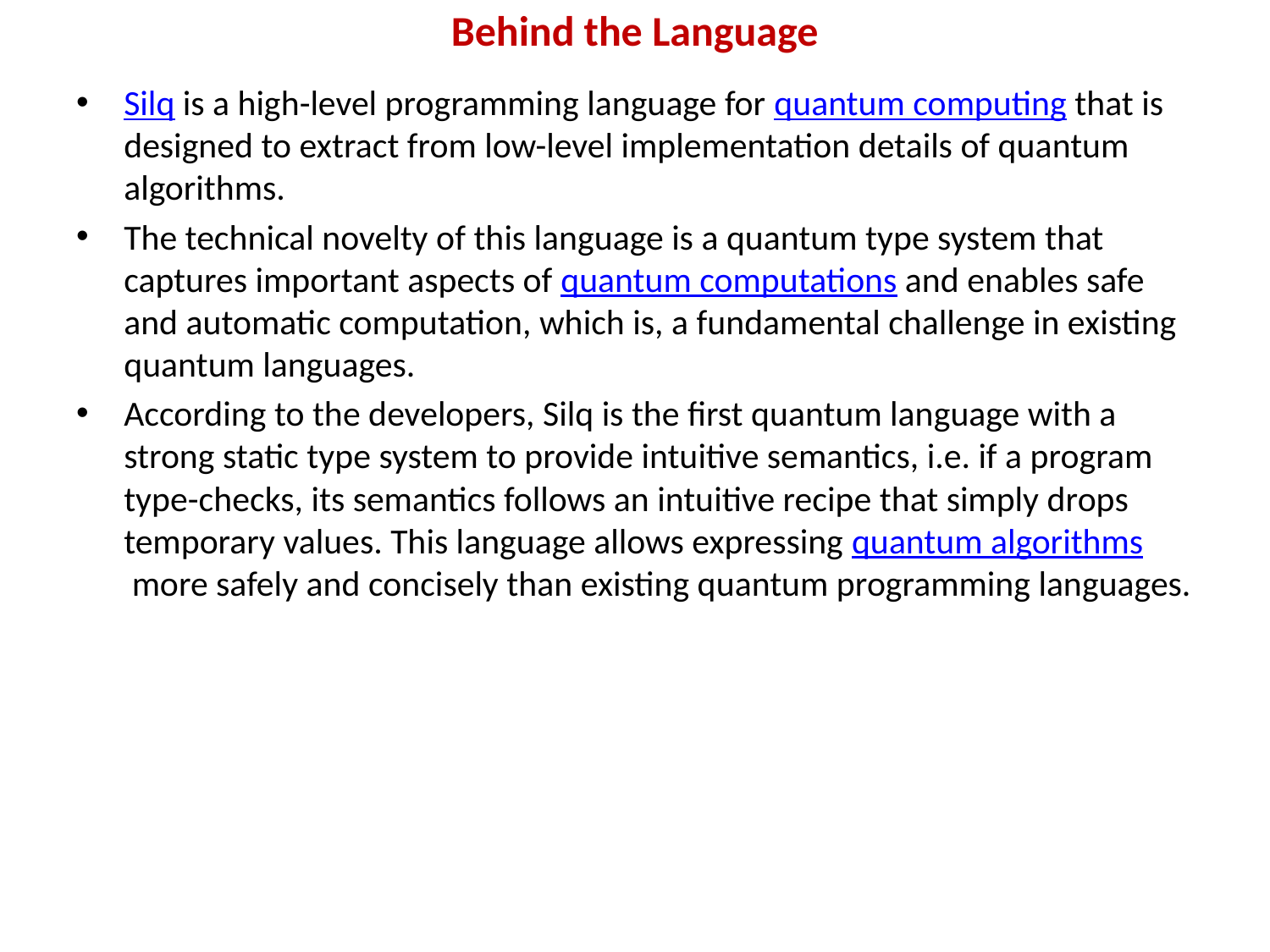

# Behind the Language
Silq is a high-level programming language for quantum computing that is designed to extract from low-level implementation details of quantum algorithms.
The technical novelty of this language is a quantum type system that captures important aspects of quantum computations and enables safe and automatic computation, which is, a fundamental challenge in existing quantum languages.
According to the developers, Silq is the first quantum language with a strong static type system to provide intuitive semantics, i.e. if a program type-checks, its semantics follows an intuitive recipe that simply drops temporary values. This language allows expressing quantum algorithms more safely and concisely than existing quantum programming languages.